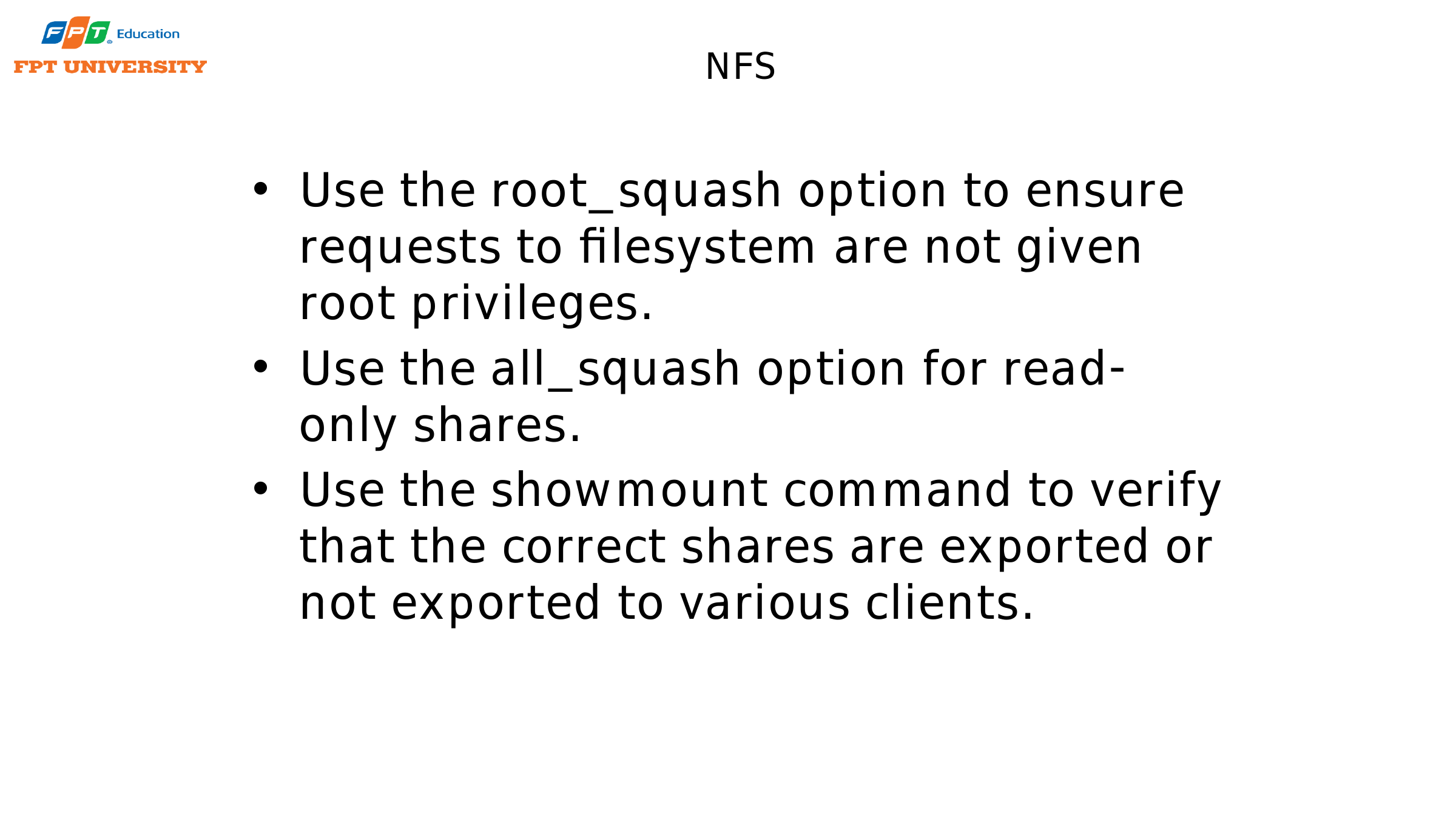

# NFS
Use the root_squash option to ensure requests to filesystem are not given root privileges.
Use the all_squash option for read-only shares.
Use the showmount command to verify that the correct shares are exported or not exported to various clients.